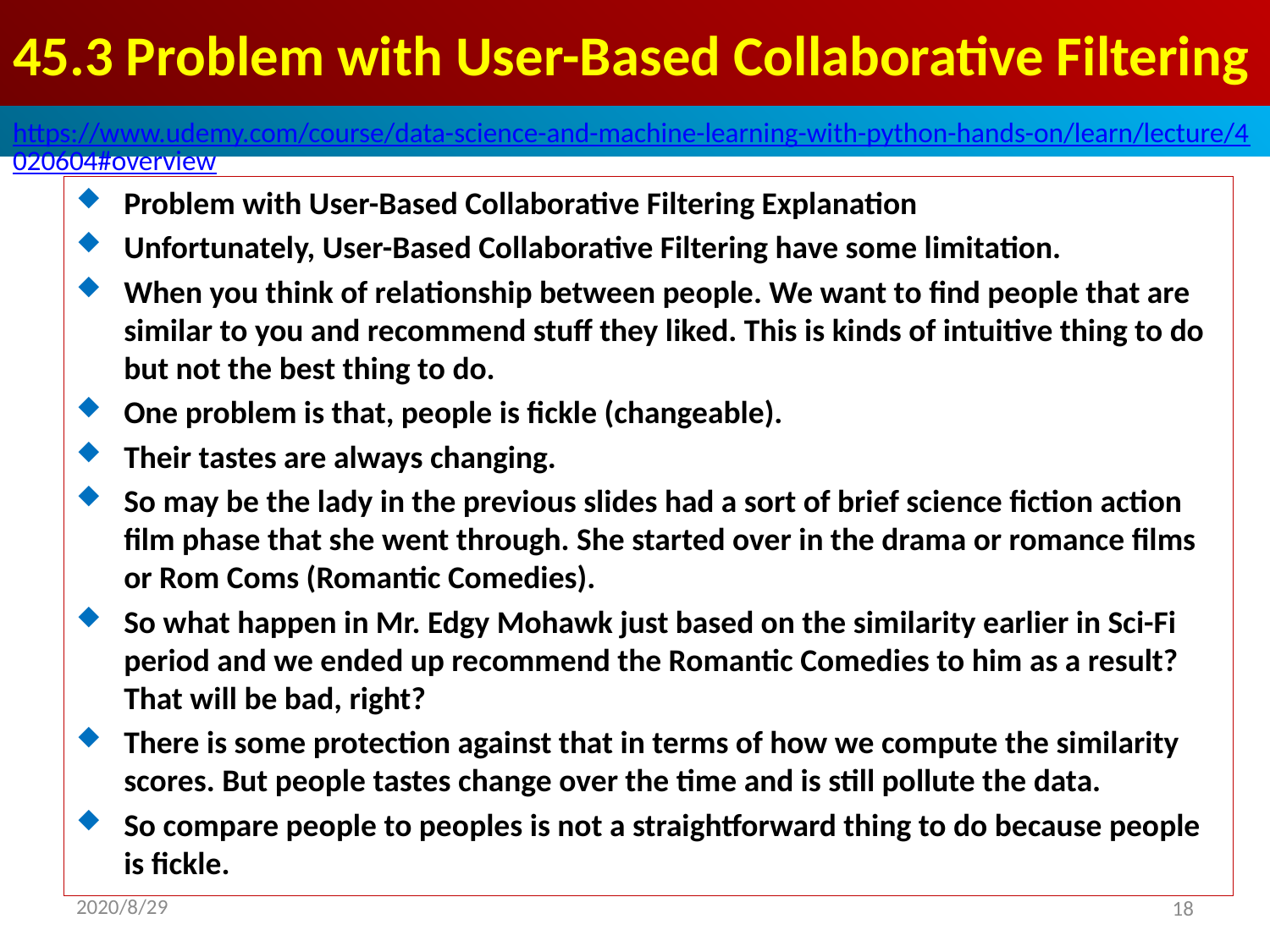

# 45.3 Problem with User-Based Collaborative Filtering
https://www.udemy.com/course/data-science-and-machine-learning-with-python-hands-on/learn/lecture/4020604#overview
Problem with User-Based Collaborative Filtering Explanation
Unfortunately, User-Based Collaborative Filtering have some limitation.
When you think of relationship between people. We want to find people that are similar to you and recommend stuff they liked. This is kinds of intuitive thing to do but not the best thing to do.
One problem is that, people is fickle (changeable).
Their tastes are always changing.
So may be the lady in the previous slides had a sort of brief science fiction action film phase that she went through. She started over in the drama or romance films or Rom Coms (Romantic Comedies).
So what happen in Mr. Edgy Mohawk just based on the similarity earlier in Sci-Fi period and we ended up recommend the Romantic Comedies to him as a result? That will be bad, right?
There is some protection against that in terms of how we compute the similarity scores. But people tastes change over the time and is still pollute the data.
So compare people to peoples is not a straightforward thing to do because people is fickle.

2020/8/29
18